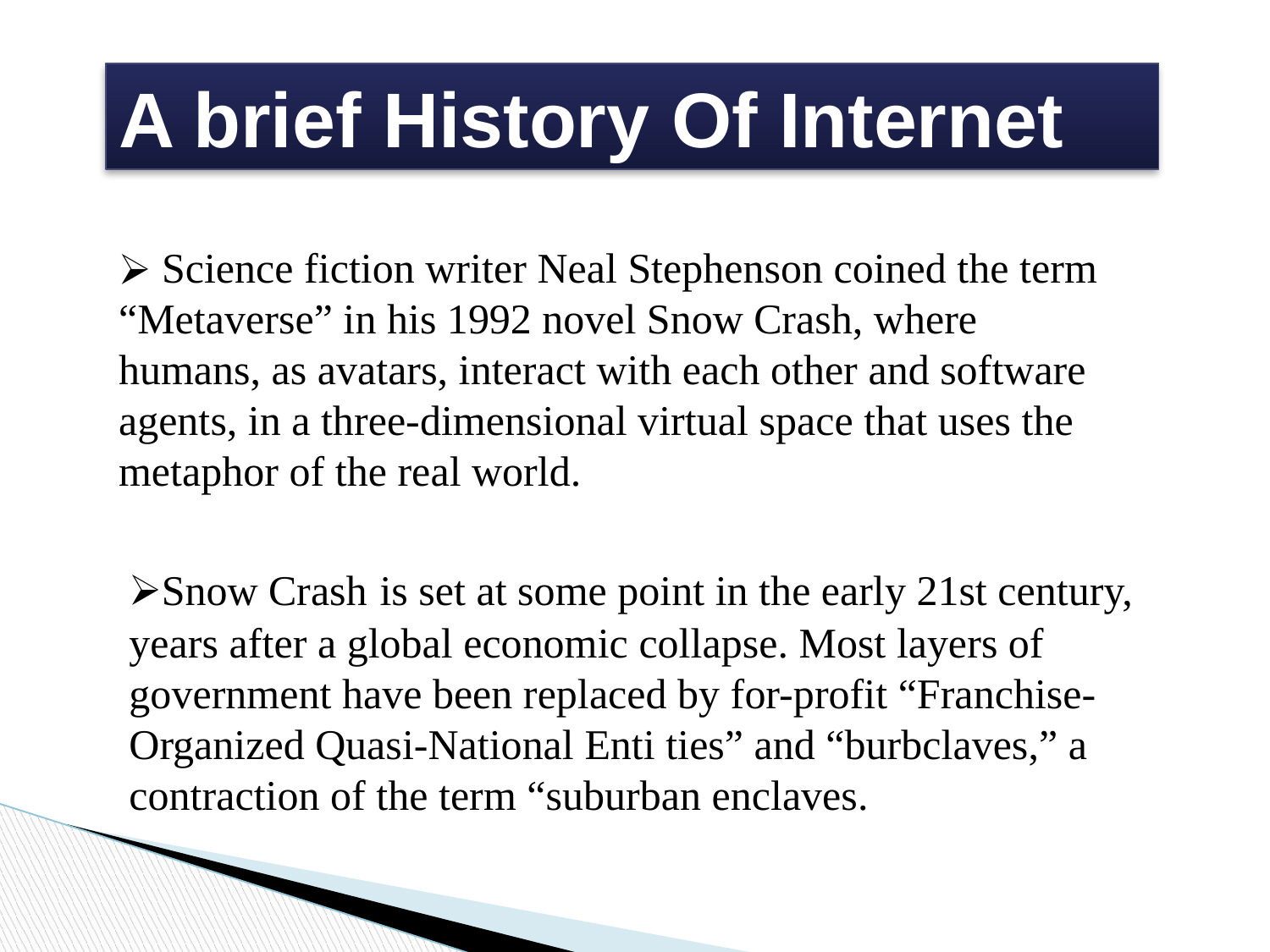

A brief History Of Internet
 Science fiction writer Neal Stephenson coined the term “Metaverse” in his 1992 novel Snow Crash, where humans, as avatars, interact with each other and software agents, in a three-dimensional virtual space that uses the metaphor of the real world.

Snow Crash is set at some point in the early 21st century, years after a global economic collapse. Most layers of government have been replaced by for-profit “Franchise-Organized Quasi-National Enti ties” and “burbclaves,” a contraction of the term “suburban enclaves.